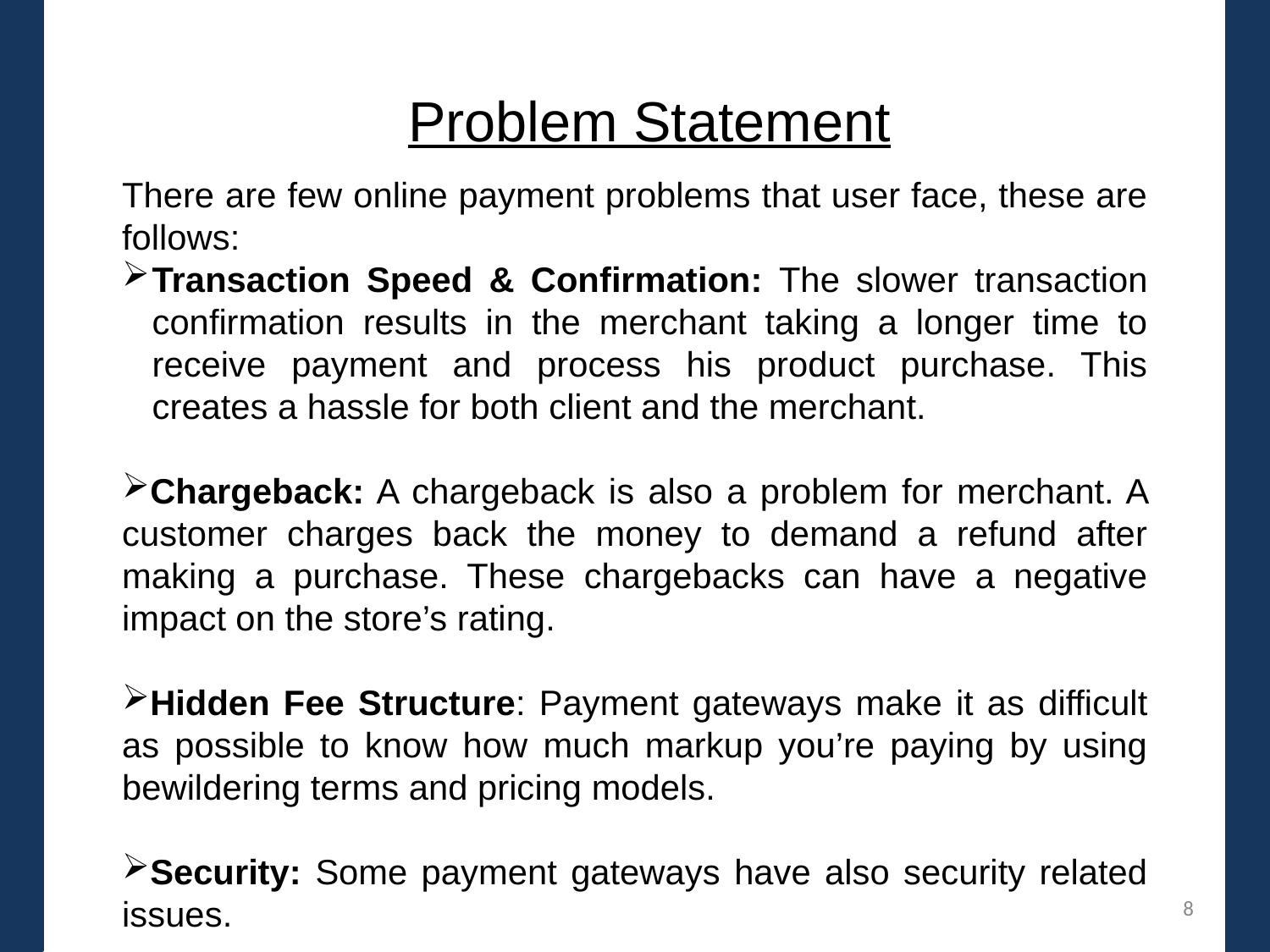

# Problem Statement
There are few online payment problems that user face, these are follows:
Transaction Speed & Confirmation: The slower transaction confirmation results in the merchant taking a longer time to receive payment and process his product purchase. This creates a hassle for both client and the merchant.

Chargeback: A chargeback is also a problem for merchant. A customer charges back the money to demand a refund after making a purchase. These chargebacks can have a negative impact on the store’s rating.

Hidden Fee Structure: Payment gateways make it as difficult as possible to know how much markup you’re paying by using bewildering terms and pricing models.

Security: Some payment gateways have also security related issues.

8